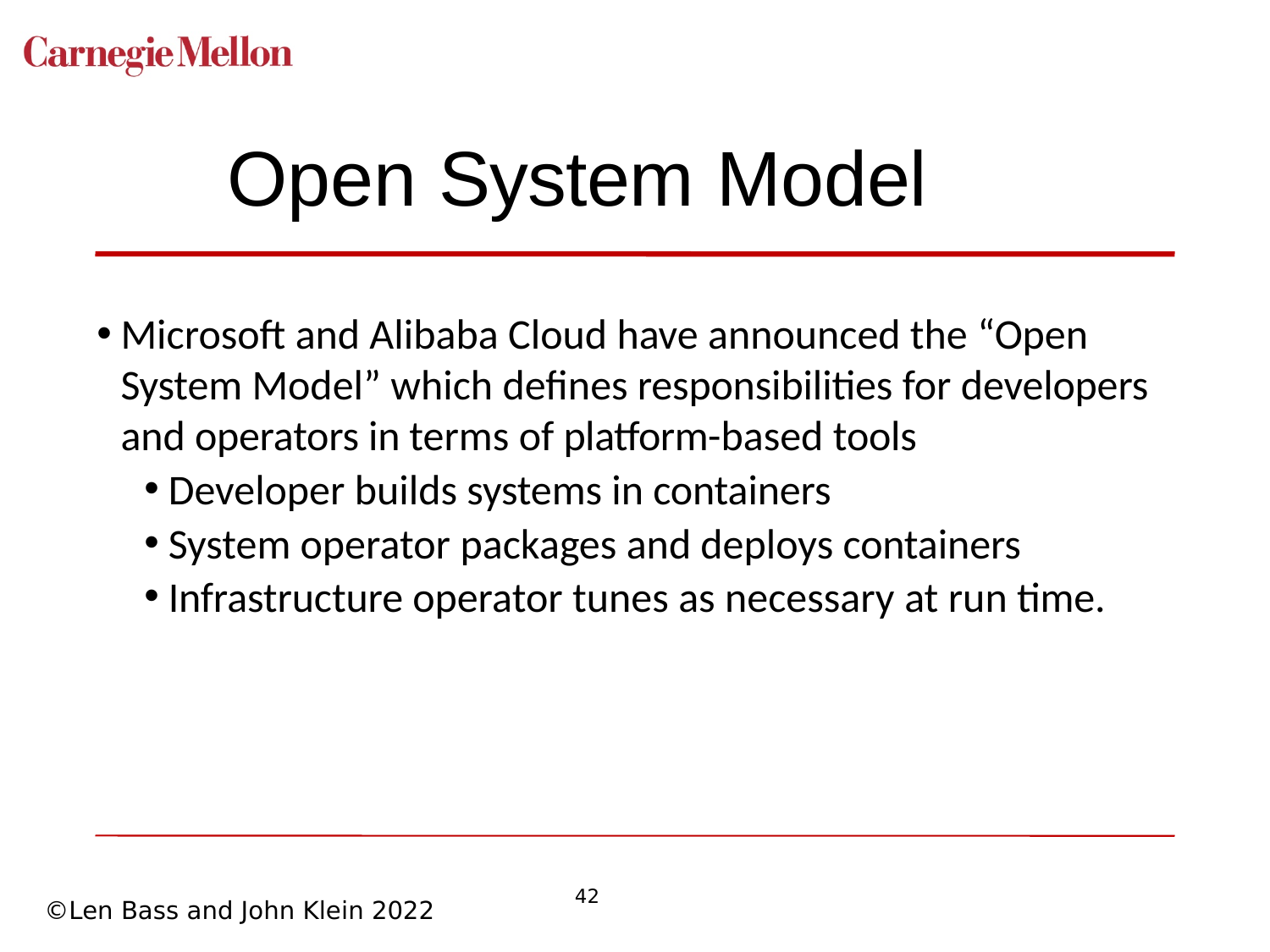

# Open System Model
Microsoft and Alibaba Cloud have announced the “Open System Model” which defines responsibilities for developers and operators in terms of platform-based tools
Developer builds systems in containers
System operator packages and deploys containers
Infrastructure operator tunes as necessary at run time.
42